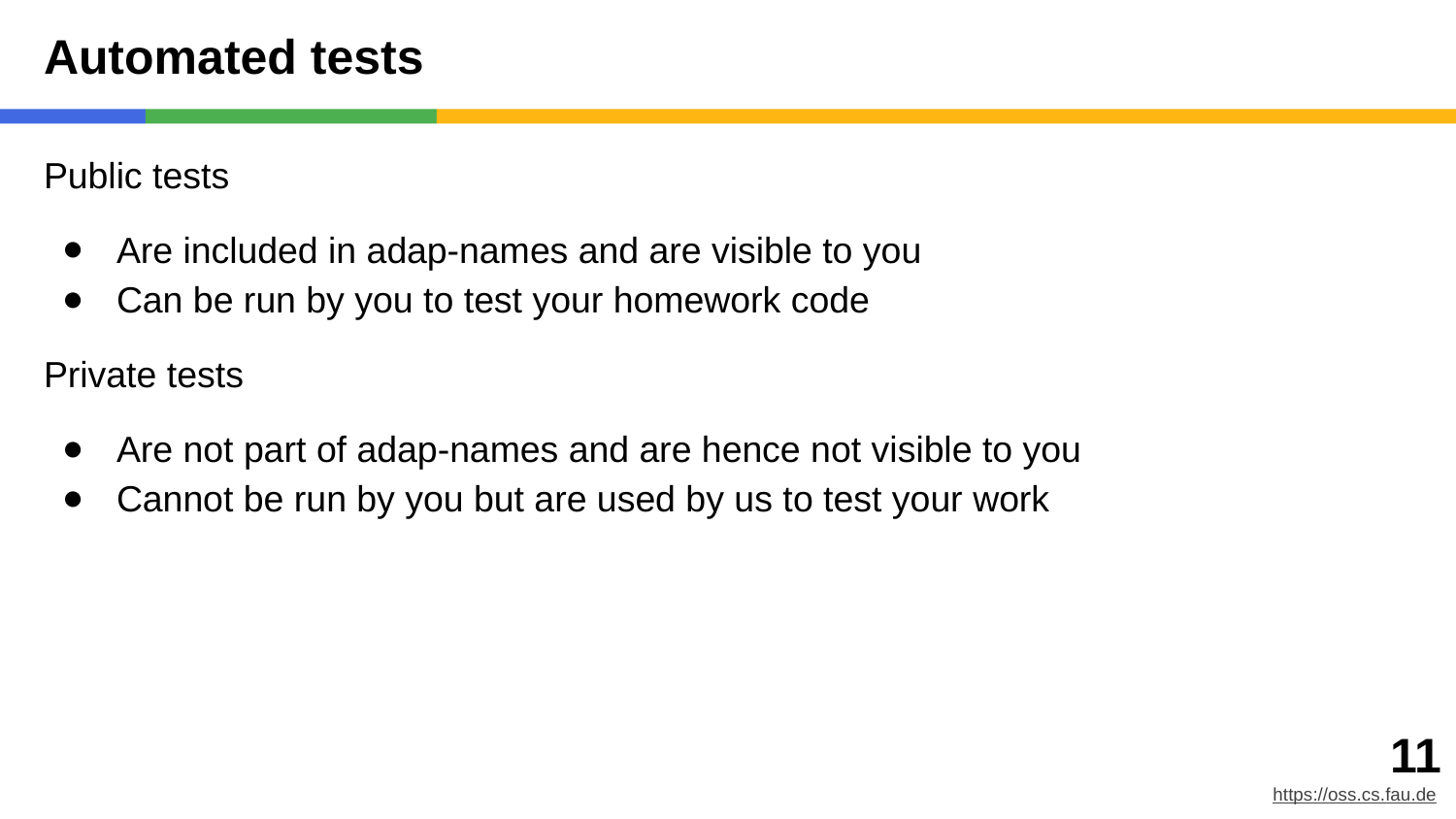

# Automated tests
Public tests
Are included in adap-names and are visible to you
Can be run by you to test your homework code
Private tests
Are not part of adap-names and are hence not visible to you
Cannot be run by you but are used by us to test your work
11
https://oss.cs.fau.de